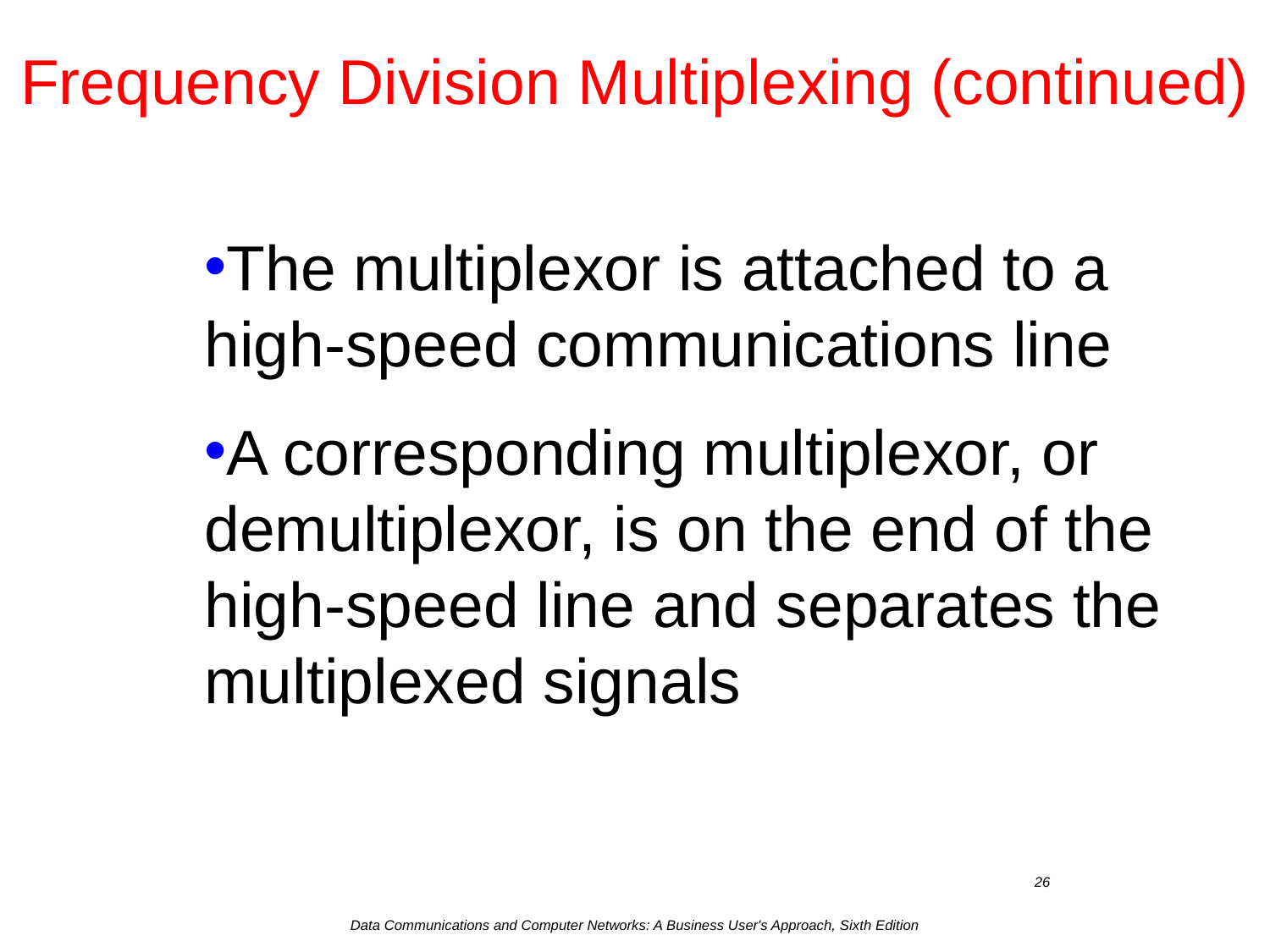

# Frequency Division Multiplexing (continued)
The multiplexor is attached to a high-speed communications line
A corresponding multiplexor, or demultiplexor, is on the end of the high-speed line and separates the multiplexed signals
Data Communications and Computer Networks: A Business User's Approach, Sixth Edition
26